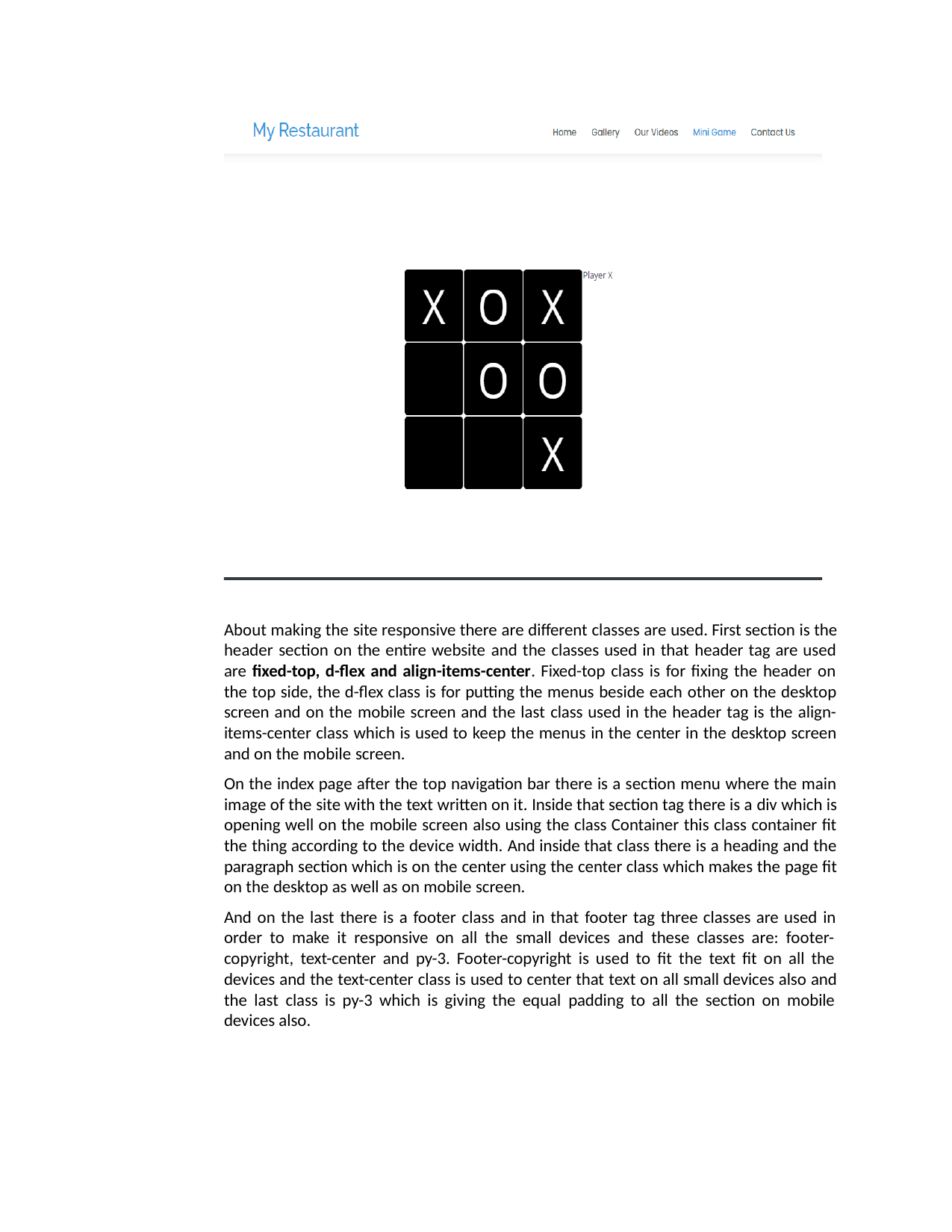

About making the site responsive there are different classes are used. First section is the  header section on the entire website and the classes used in that header tag are used  are fixed-top, d-flex and align-items-center. Fixed-top class is for fixing the header on  the top side, the d-flex class is for putting the menus beside each other on the desktop  screen and on the mobile screen and the last class used in the header tag is the align-  items-center class which is used to keep the menus in the center in the desktop screen  and on the mobile screen.
On the index page after the top navigation bar there is a section menu where the main  image of the site with the text written on it. Inside that section tag there is a div which is  opening well on the mobile screen also using the class Container this class container fit  the thing according to the device width. And inside that class there is a heading and the  paragraph section which is on the center using the center class which makes the page fit  on the desktop as well as on mobile screen.
And on the last there is a footer class and in that footer tag three classes are used in  order to make it responsive on all the small devices and these classes are: footer-  copyright, text-center and py-3. Footer-copyright is used to fit the text fit on all the  devices and the text-center class is used to center that text on all small devices also and  the last class is py-3 which is giving the equal padding to all the section on mobile  devices also.